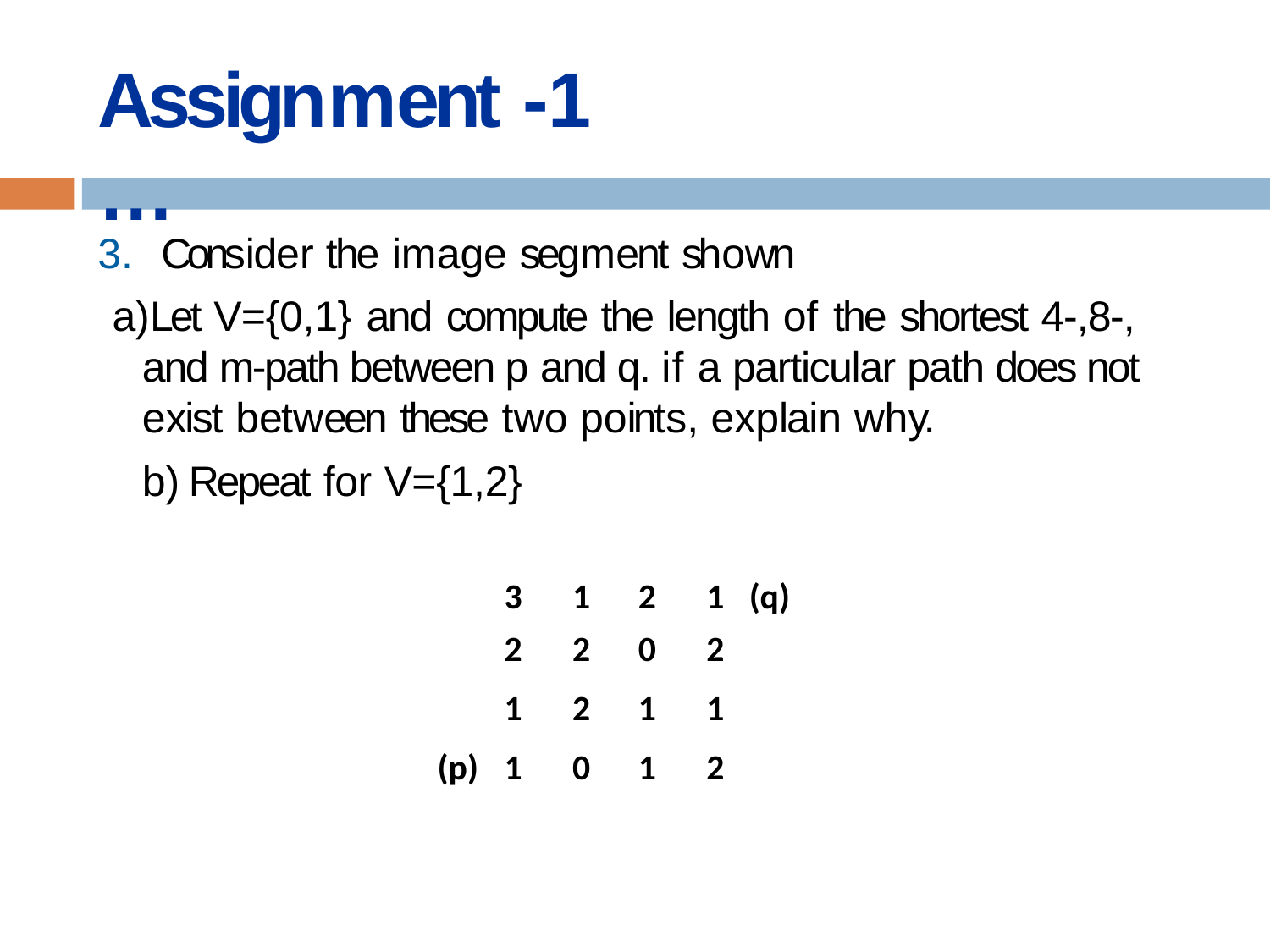

# Assignment -1 …
Consider the image segment shown
Let V={0,1} and compute the length of the shortest 4-,8-,  and m-path between p and q. if a particular path does not  exist between these two points, explain why.
Repeat for V={1,2}
|  | 3 | 1 | 2 | 1 | (q) |
| --- | --- | --- | --- | --- | --- |
|  | 2 | 2 | 0 | 2 |  |
|  | 1 | 2 | 1 | 1 |  |
| (p) | 1 | 0 | 1 | 2 |  |